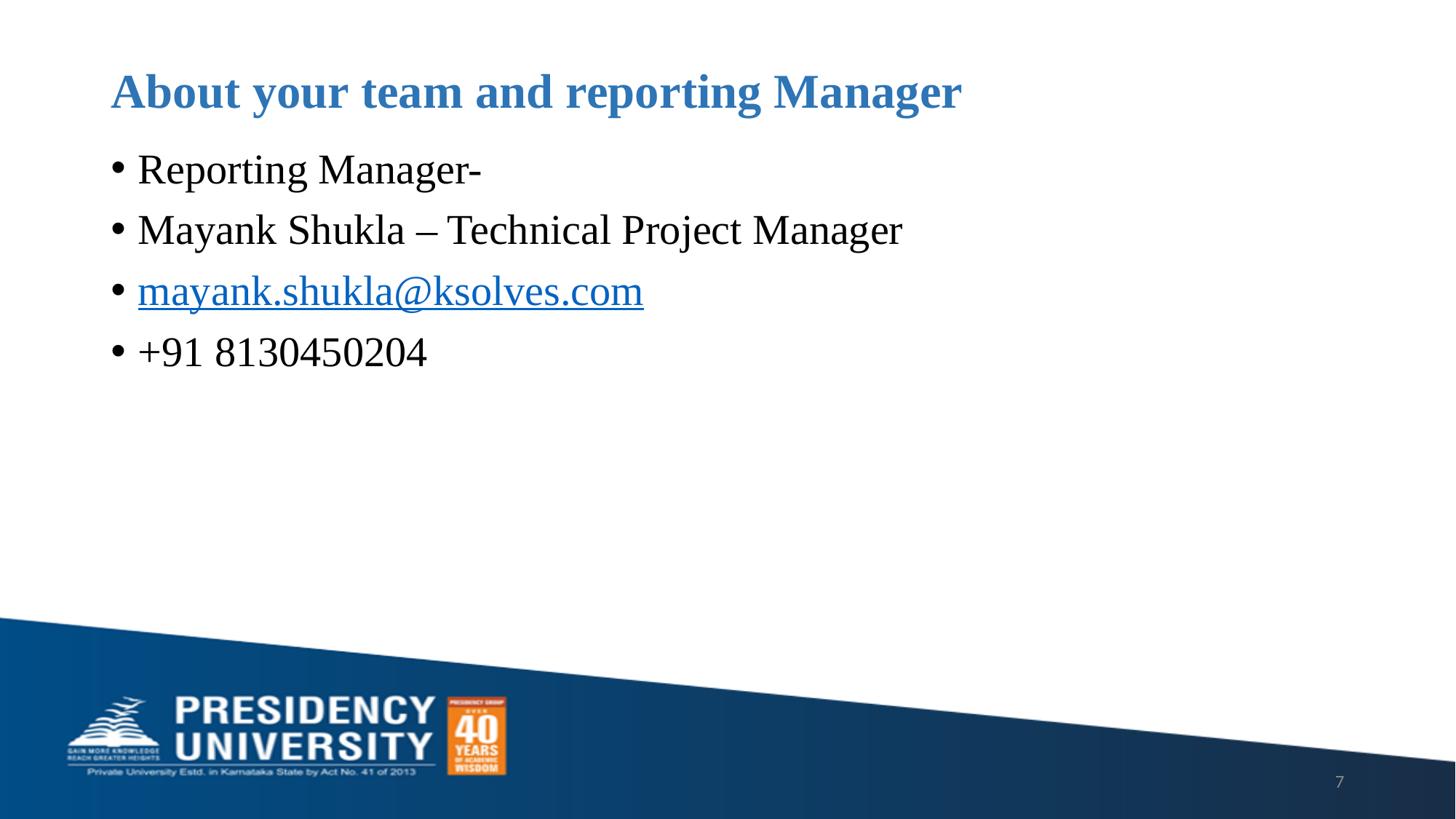

# About your team and reporting Manager
Reporting Manager-
Mayank Shukla – Technical Project Manager
mayank.shukla@ksolves.com
+91 8130450204
7